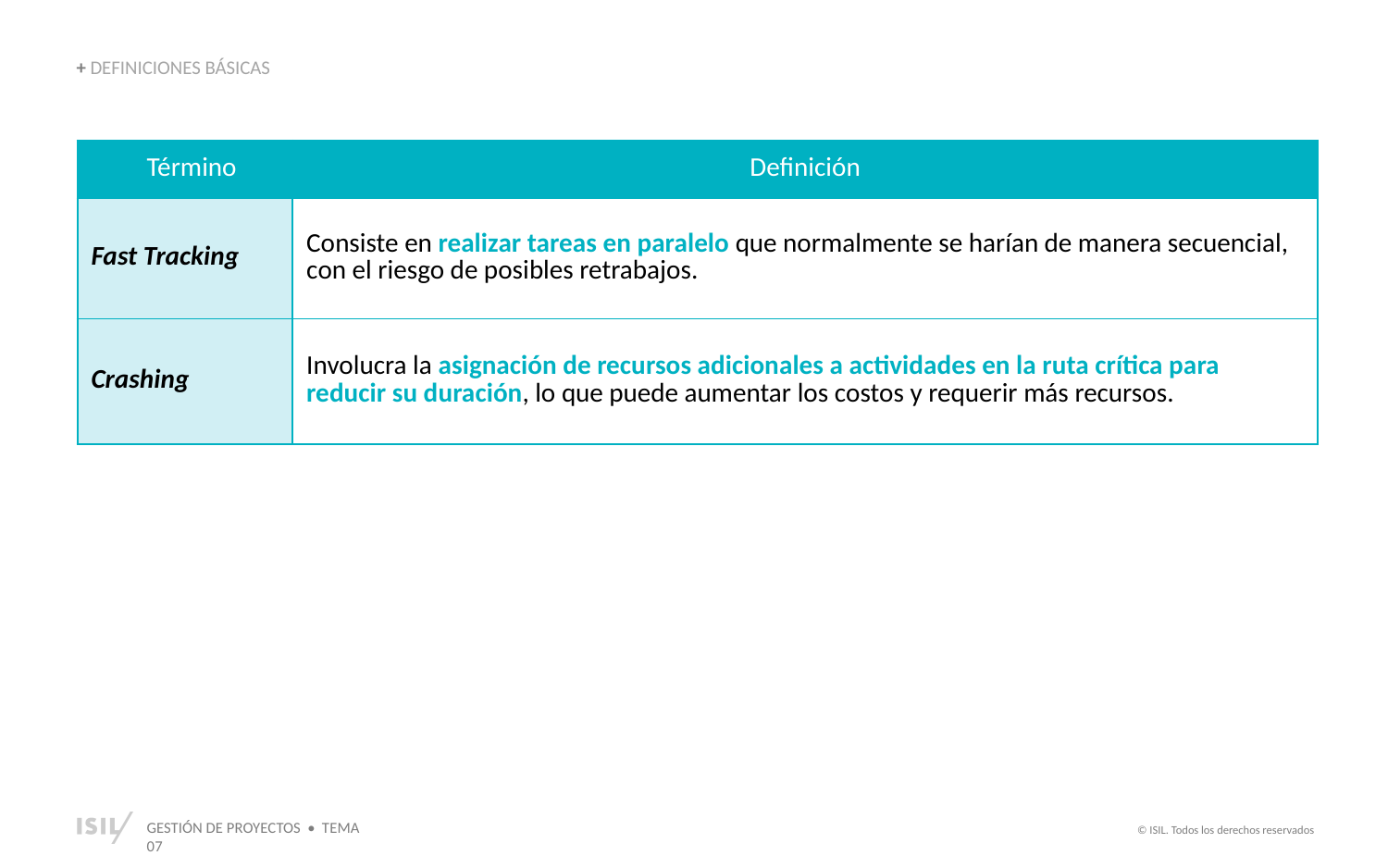

+ DEFINICIONES BÁSICAS
| Término | Definición |
| --- | --- |
| Fast Tracking | Consiste en realizar tareas en paralelo que normalmente se harían de manera secuencial, con el riesgo de posibles retrabajos. |
| Crashing | Involucra la asignación de recursos adicionales a actividades en la ruta crítica para reducir su duración, lo que puede aumentar los costos y requerir más recursos. |